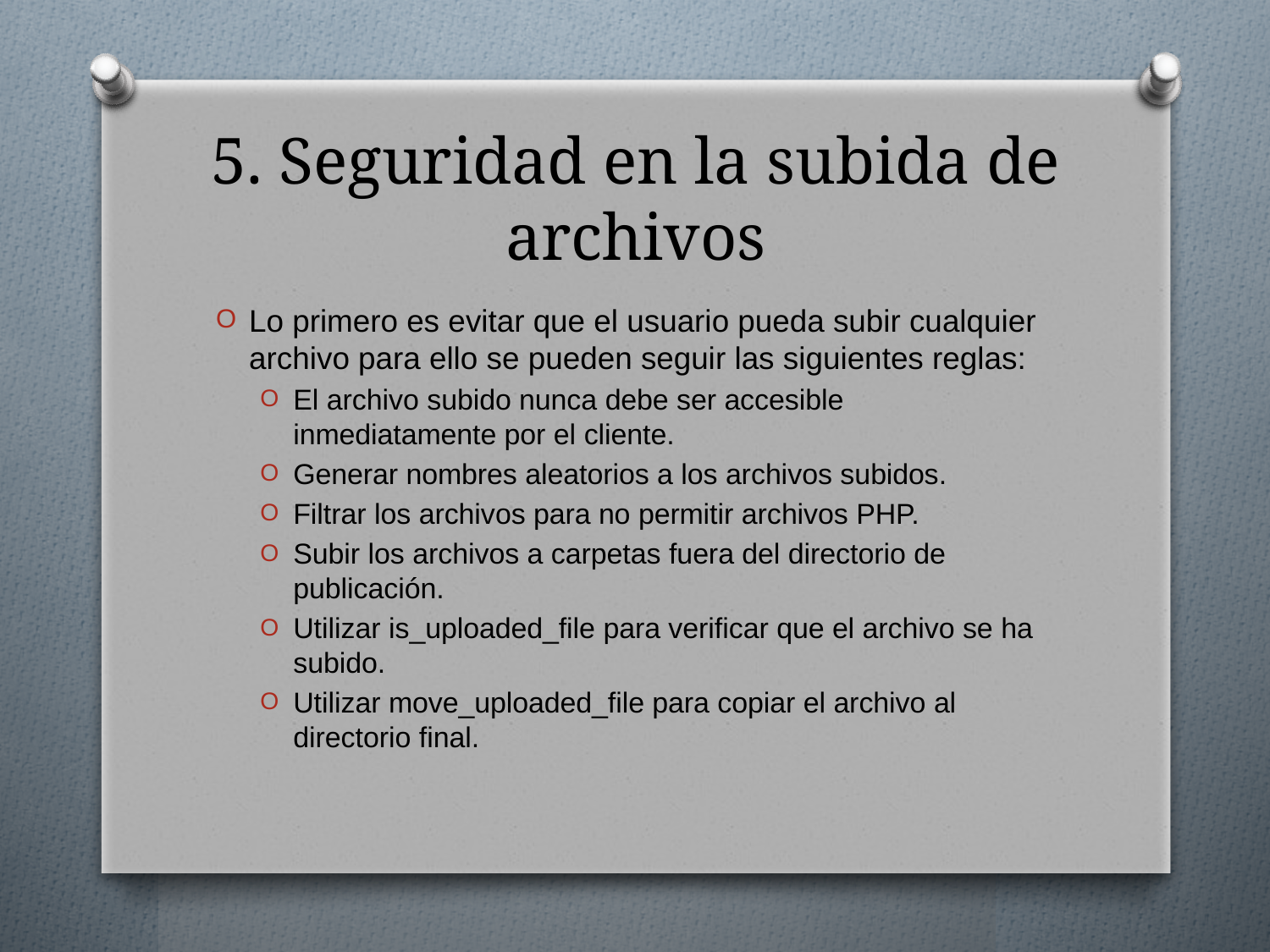

# 5. Seguridad en la subida de archivos
Lo primero es evitar que el usuario pueda subir cualquier archivo para ello se pueden seguir las siguientes reglas:
El archivo subido nunca debe ser accesible inmediatamente por el cliente.
Generar nombres aleatorios a los archivos subidos.
Filtrar los archivos para no permitir archivos PHP.
Subir los archivos a carpetas fuera del directorio de publicación.
Utilizar is_uploaded_file para verificar que el archivo se ha subido.
Utilizar move_uploaded_file para copiar el archivo al directorio final.